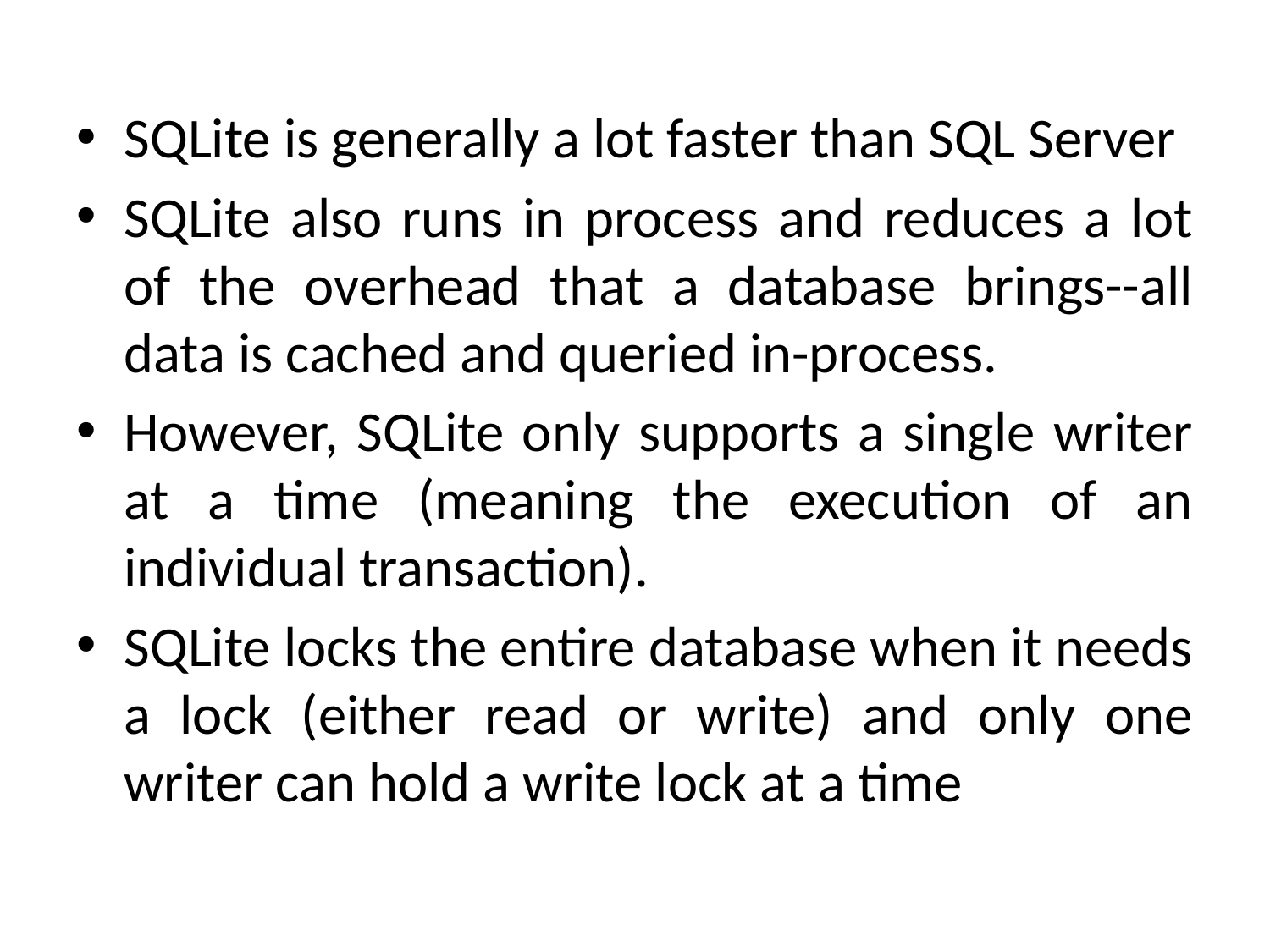

SQLite is generally a lot faster than SQL Server
SQLite also runs in process and reduces a lot of the overhead that a database brings--all data is cached and queried in-process.
However, SQLite only supports a single writer at a time (meaning the execution of an individual transaction).
SQLite locks the entire database when it needs a lock (either read or write) and only one writer can hold a write lock at a time